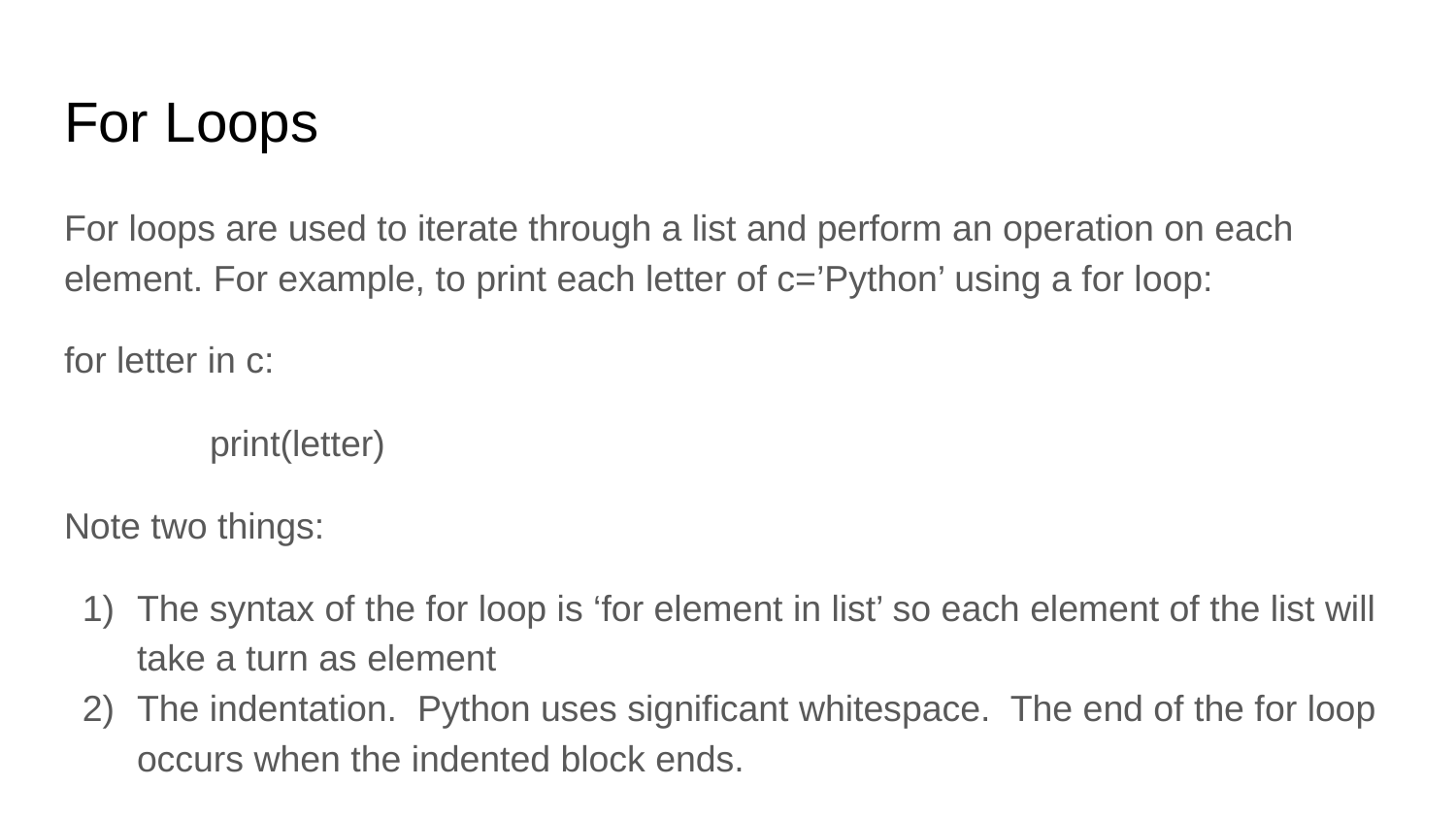

# For Loops
For loops are used to iterate through a list and perform an operation on each element. For example, to print each letter of c=’Python’ using a for loop:
for letter in c:
	print(letter)
Note two things:
The syntax of the for loop is ‘for element in list’ so each element of the list will take a turn as element
The indentation.  Python uses significant whitespace.  The end of the for loop occurs when the indented block ends.